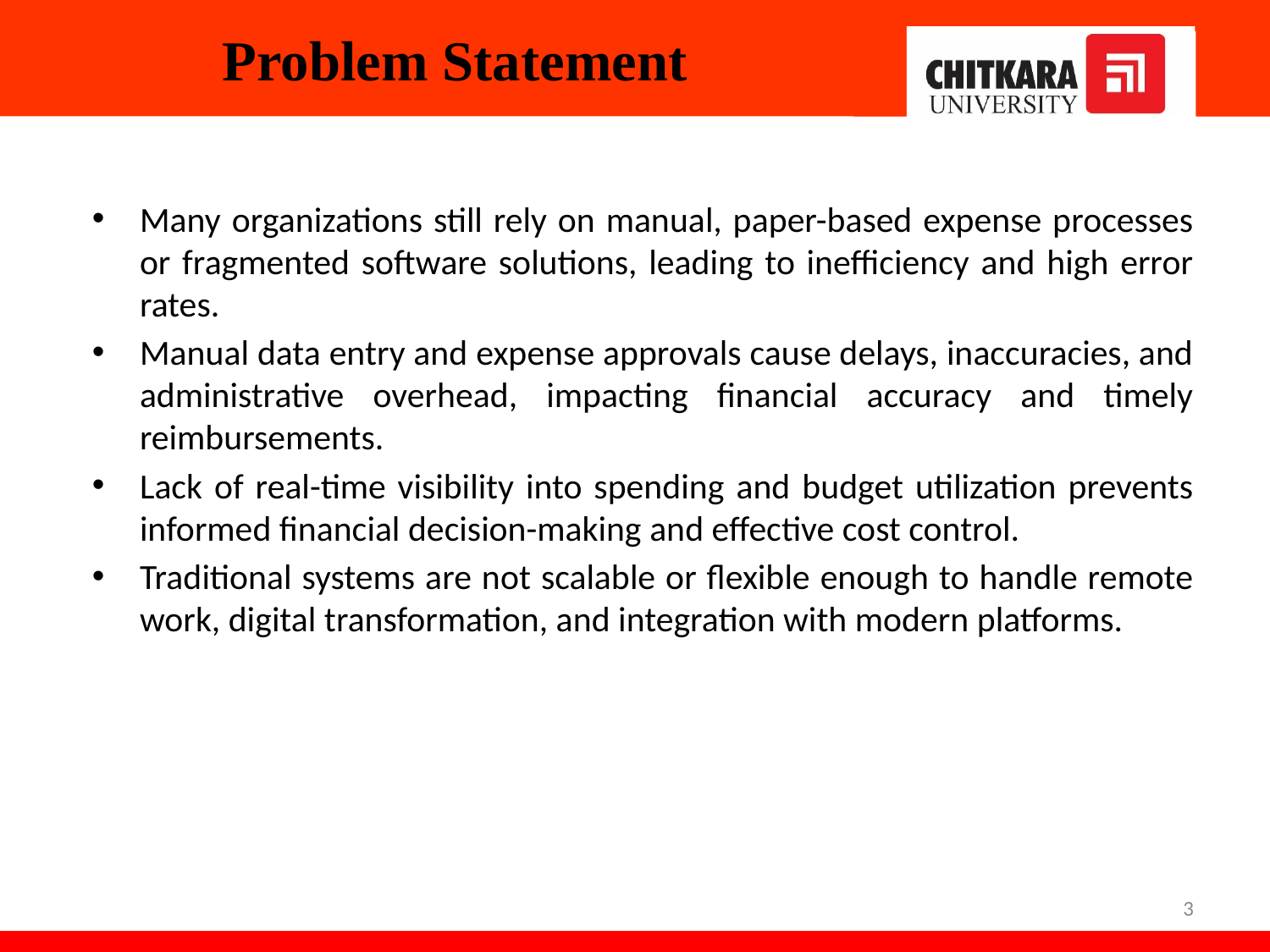

# Problem Statement
Many organizations still rely on manual, paper-based expense processes or fragmented software solutions, leading to inefficiency and high error rates.
Manual data entry and expense approvals cause delays, inaccuracies, and administrative overhead, impacting financial accuracy and timely reimbursements.
Lack of real-time visibility into spending and budget utilization prevents informed financial decision-making and effective cost control.
Traditional systems are not scalable or flexible enough to handle remote work, digital transformation, and integration with modern platforms.

3